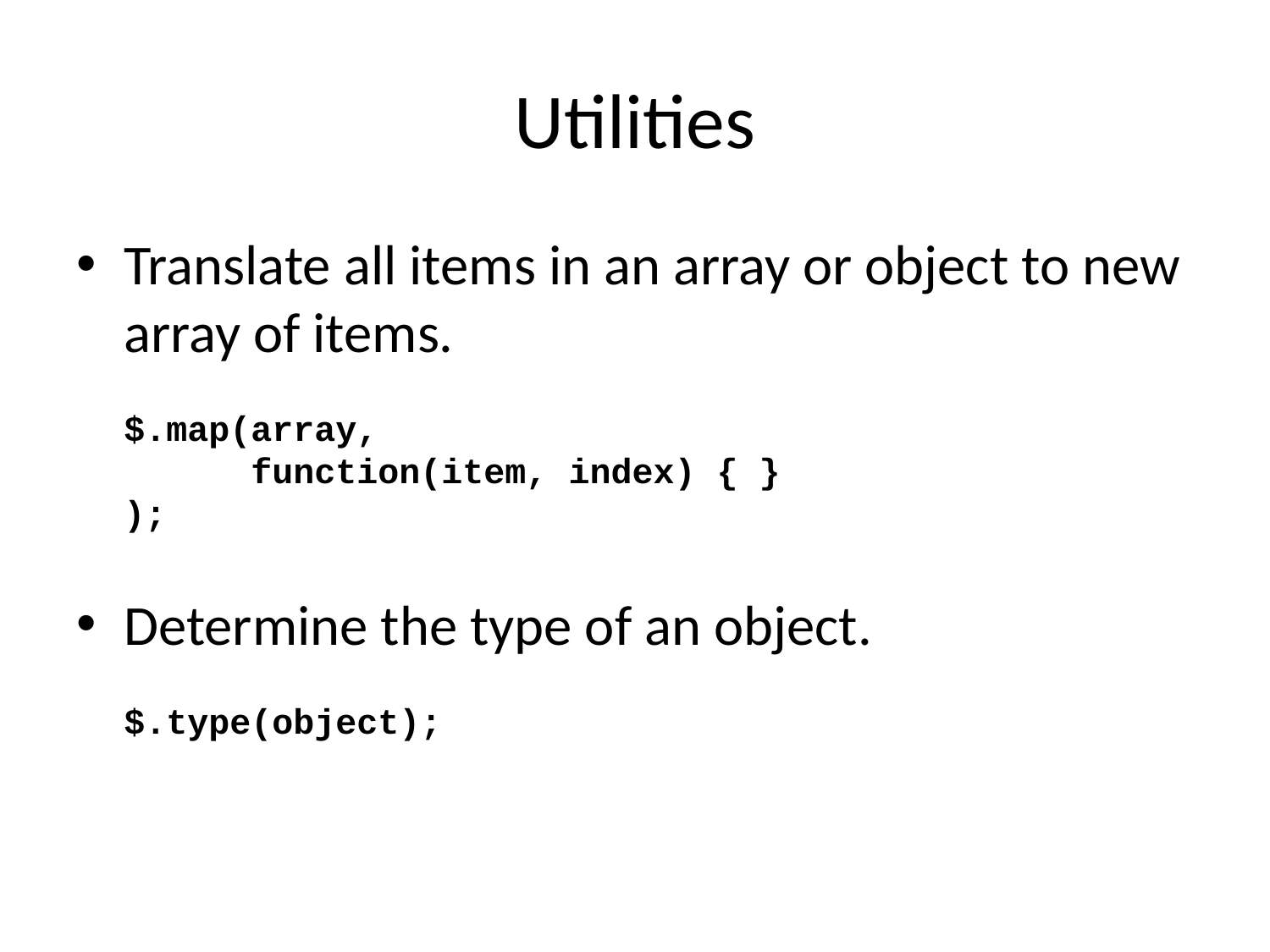

# Utilities
Translate all items in an array or object to new array of items.
$.map(array,
 	function(item, index) { }
);

Determine the type of an object.
$.type(object);